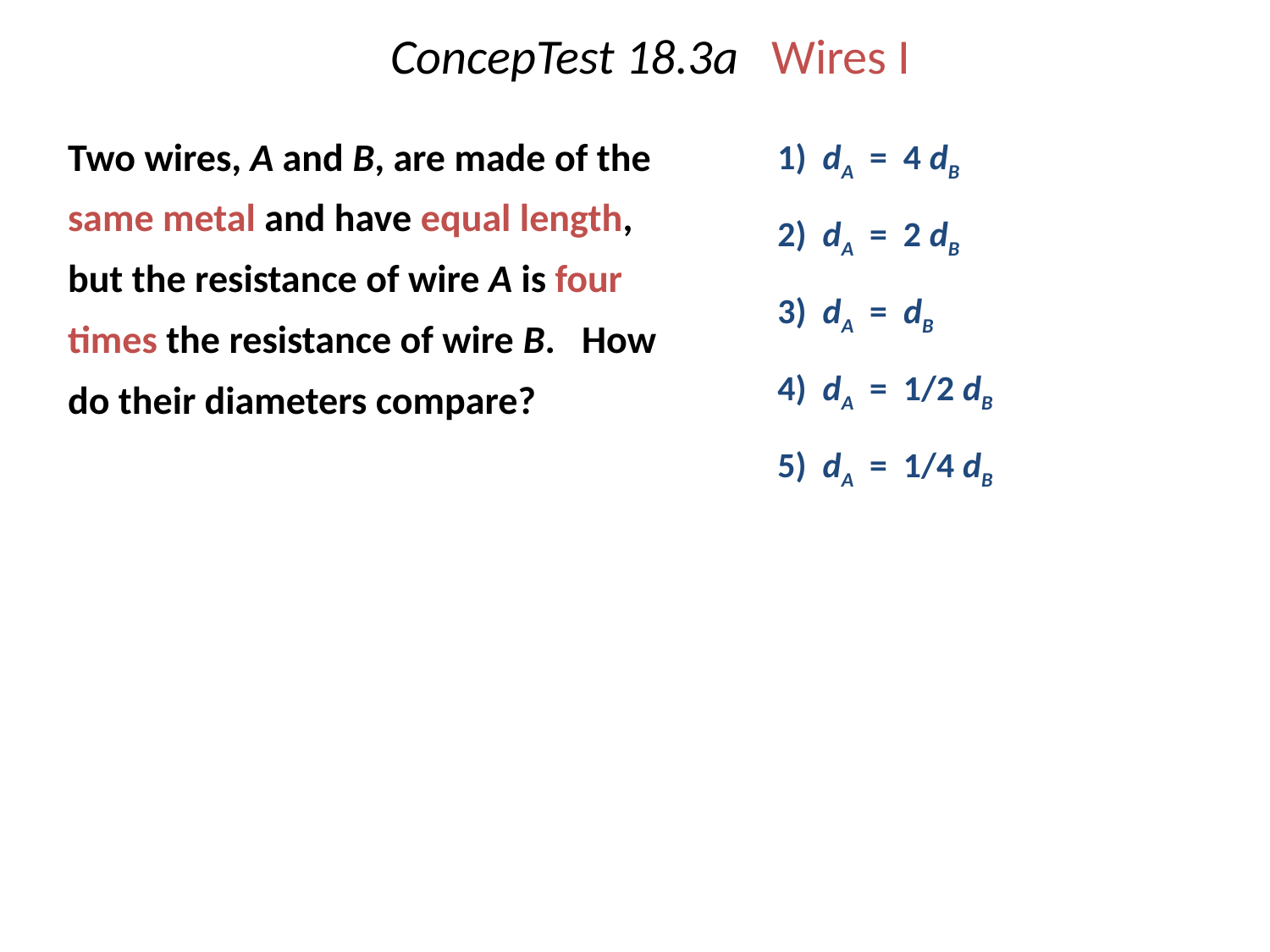

# ConcepTest 18.3a	Wires I
1)  dA  =  4 dB
2)  dA  =  2 dB
3)  dA  =  dB
4)  dA  =  1/2 dB
5)  dA  =  1/4 dB
	Two wires, A and B, are made of the same metal and have equal length, but the resistance of wire A is four times the resistance of wire B.   How do their diameters compare?